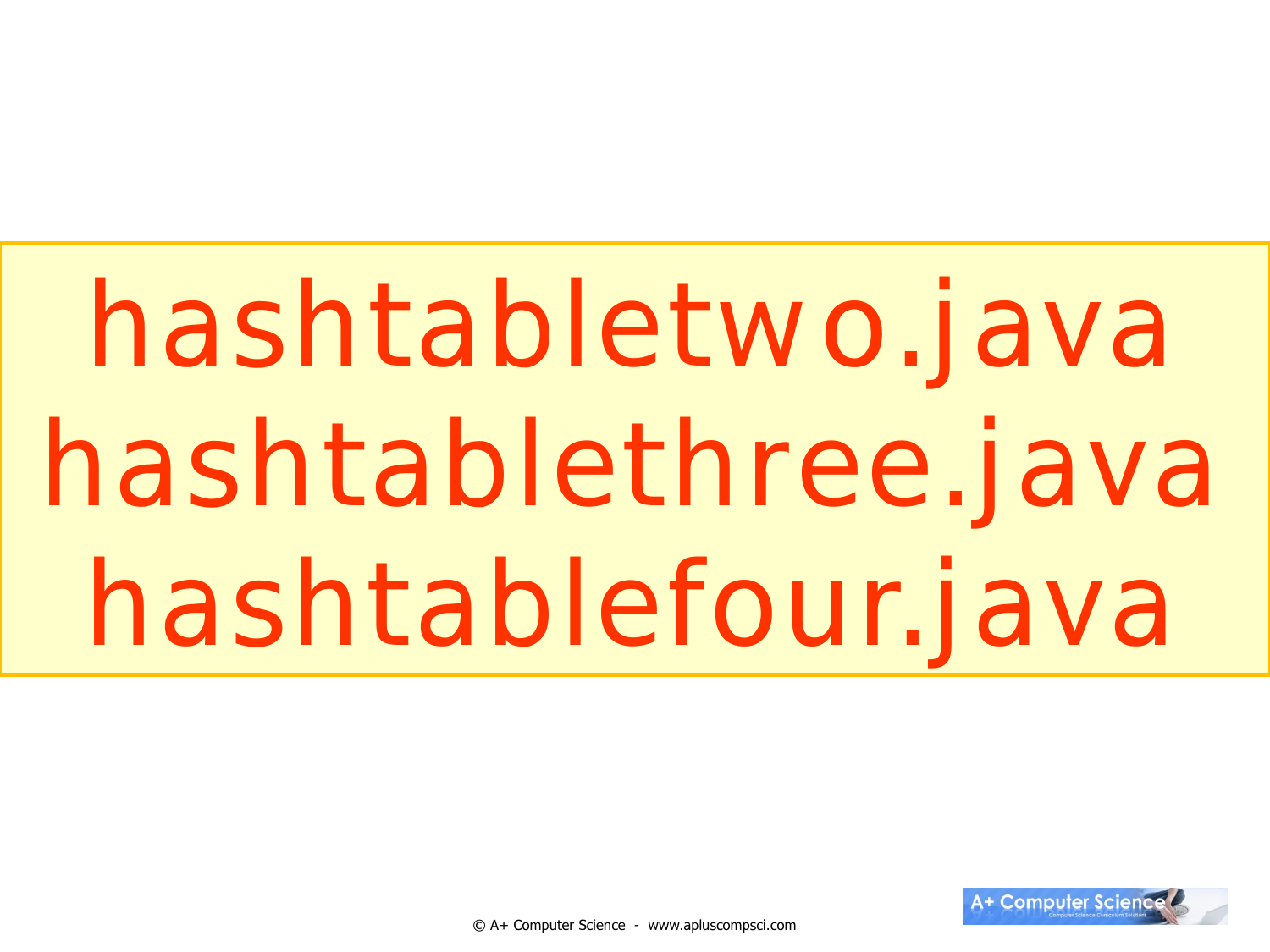

hashtabletwo.java
hashtablethree.java
hashtablefour.java

© A+ Computer Science  -  www.apluscompsci.com